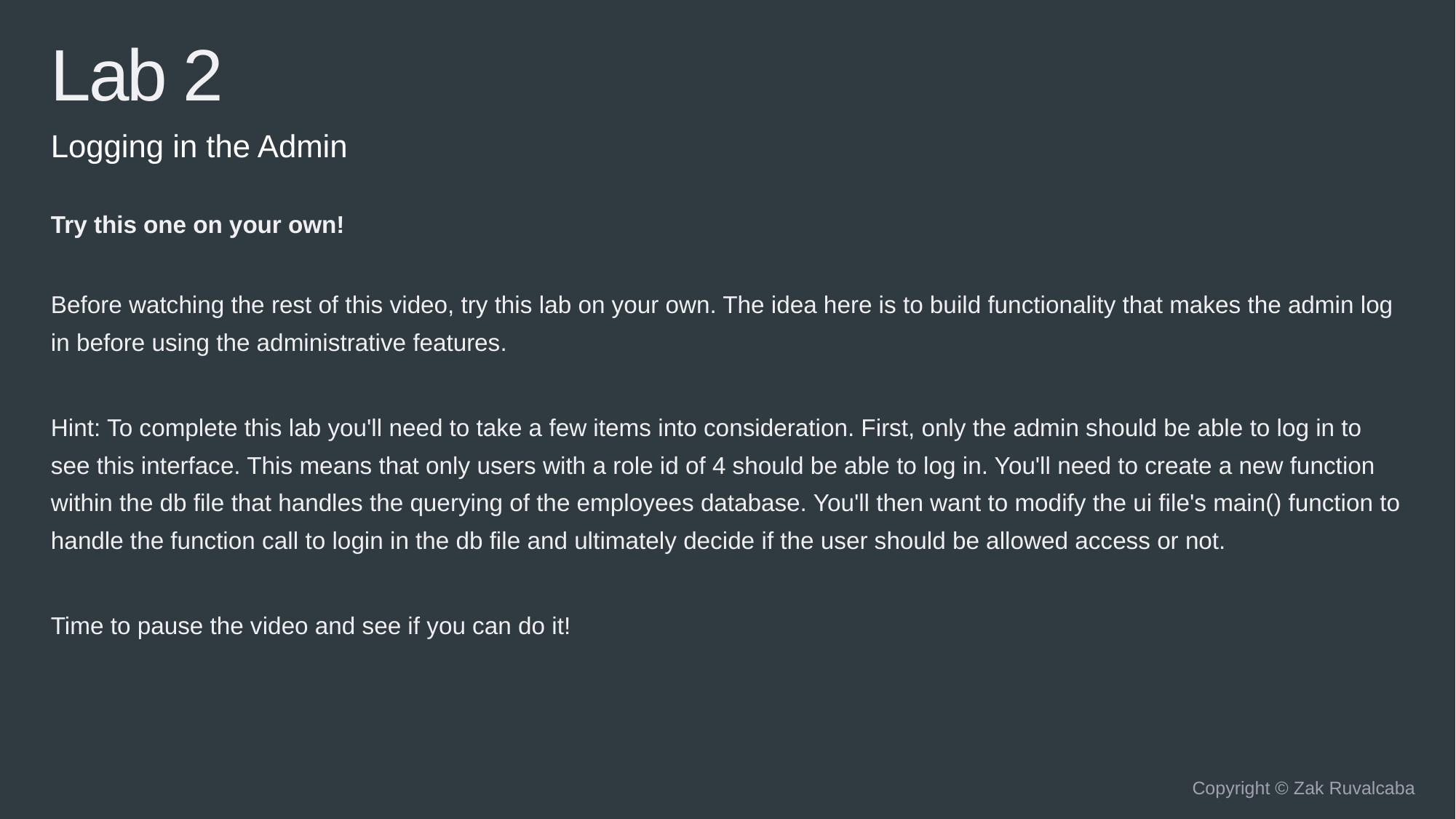

# Lab 2
Logging in the Admin
Try this one on your own!
Before watching the rest of this video, try this lab on your own. The idea here is to build functionality that makes the admin log in before using the administrative features.

Hint: To complete this lab you'll need to take a few items into consideration. First, only the admin should be able to log in to see this interface. This means that only users with a role id of 4 should be able to log in. You'll need to create a new function within the db file that handles the querying of the employees database. You'll then want to modify the ui file's main() function to handle the function call to login in the db file and ultimately decide if the user should be allowed access or not.

Time to pause the video and see if you can do it!